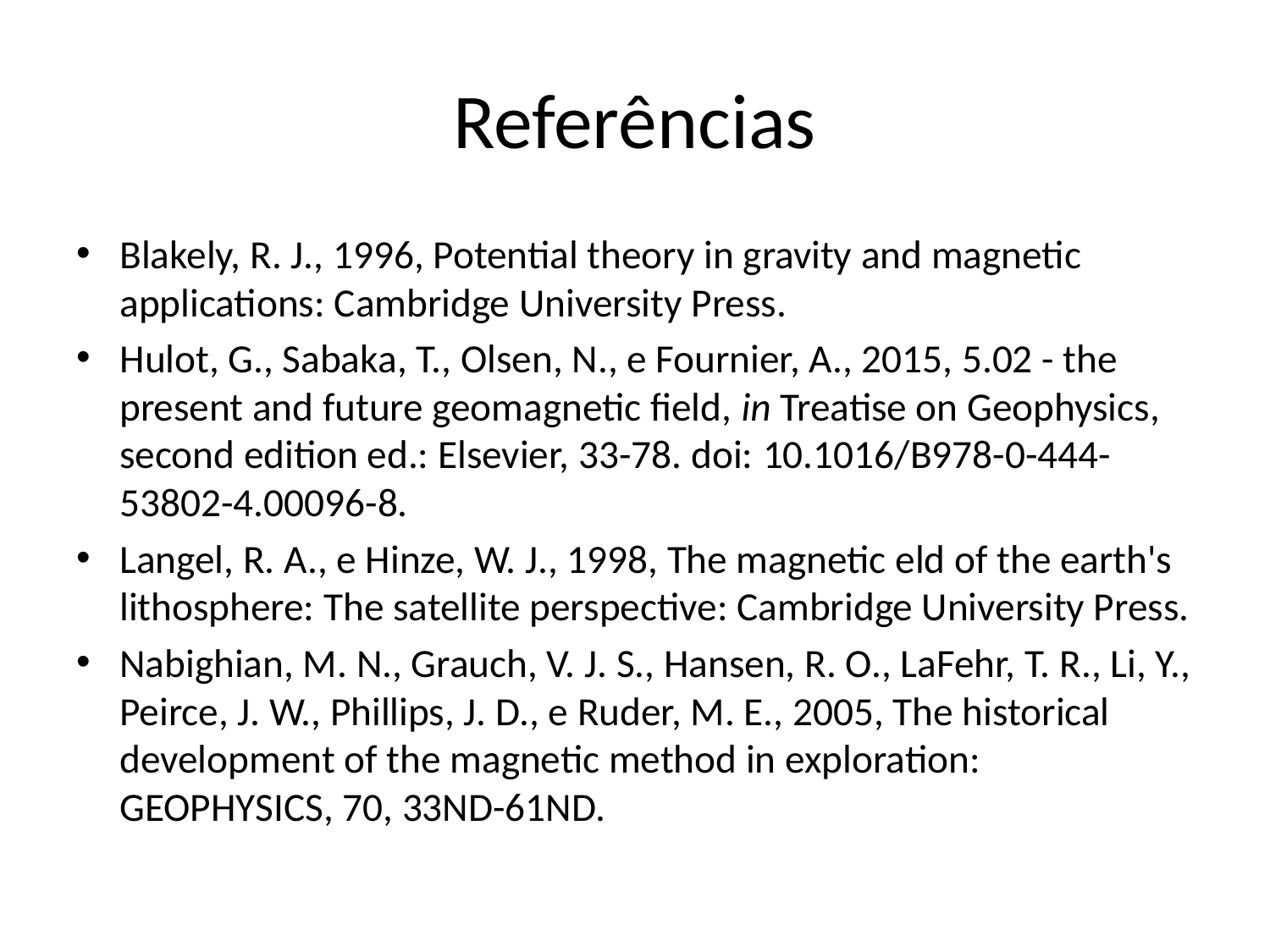

# Referências
Blakely, R. J., 1996, Potential theory in gravity and magnetic applications: Cambridge University Press.
Hulot, G., Sabaka, T., Olsen, N., e Fournier, A., 2015, 5.02 - the present and future geomagnetic field, in Treatise on Geophysics, second edition ed.: Elsevier, 33-78. doi: 10.1016/B978-0-444-53802-4.00096-8.
Langel, R. A., e Hinze, W. J., 1998, The magnetic eld of the earth's lithosphere: The satellite perspective: Cambridge University Press.
Nabighian, M. N., Grauch, V. J. S., Hansen, R. O., LaFehr, T. R., Li, Y., Peirce, J. W., Phillips, J. D., e Ruder, M. E., 2005, The historical development of the magnetic method in exploration: GEOPHYSICS, 70, 33ND-61ND.